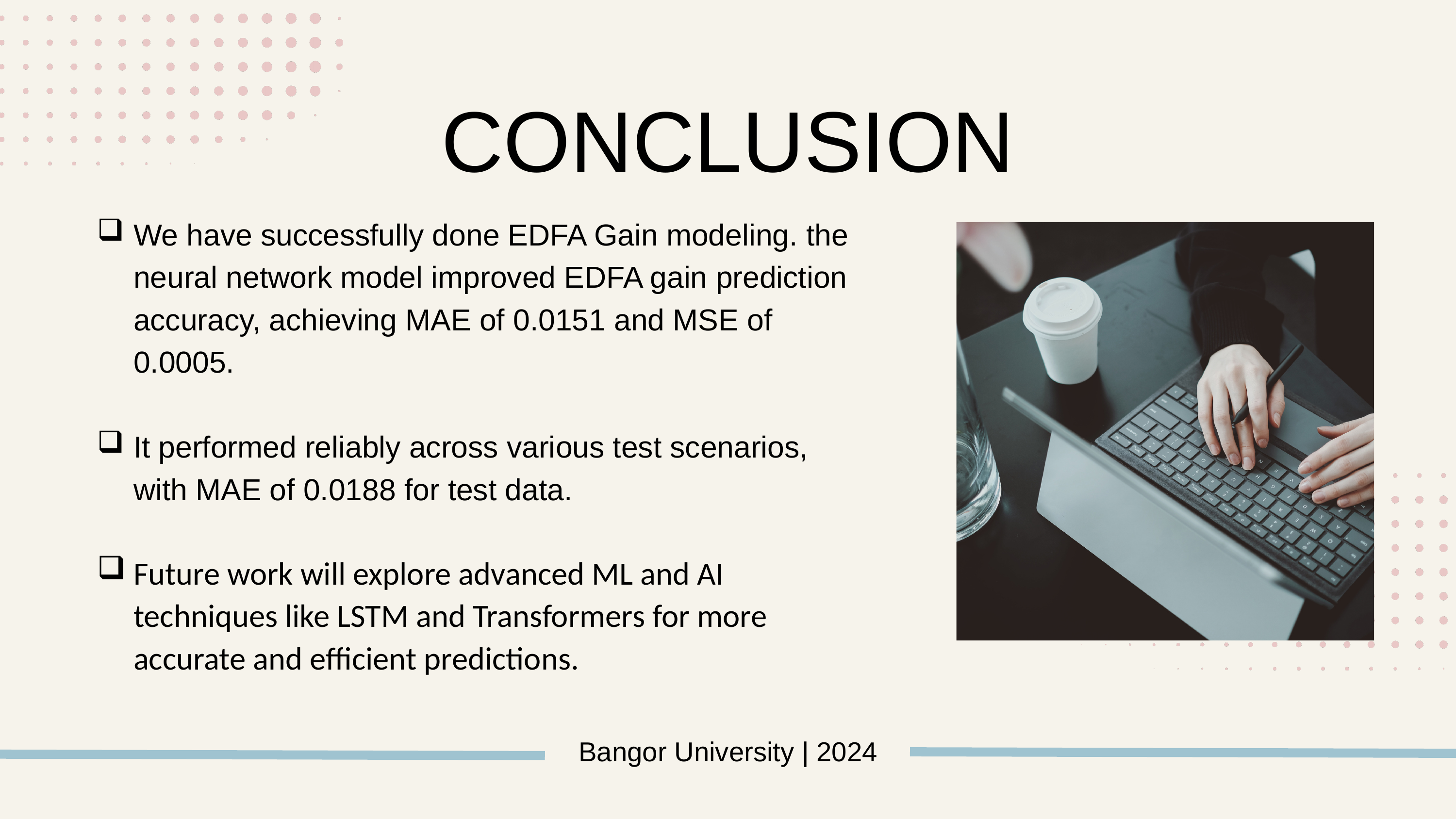

CONCLUSION
We have successfully done EDFA Gain modeling. the neural network model improved EDFA gain prediction accuracy, achieving MAE of 0.0151 and MSE of 0.0005.

It performed reliably across various test scenarios, with MAE of 0.0188 for test data.

Future work will explore advanced ML and AI techniques like LSTM and Transformers for more accurate and efficient predictions.

Bangor University | 2024